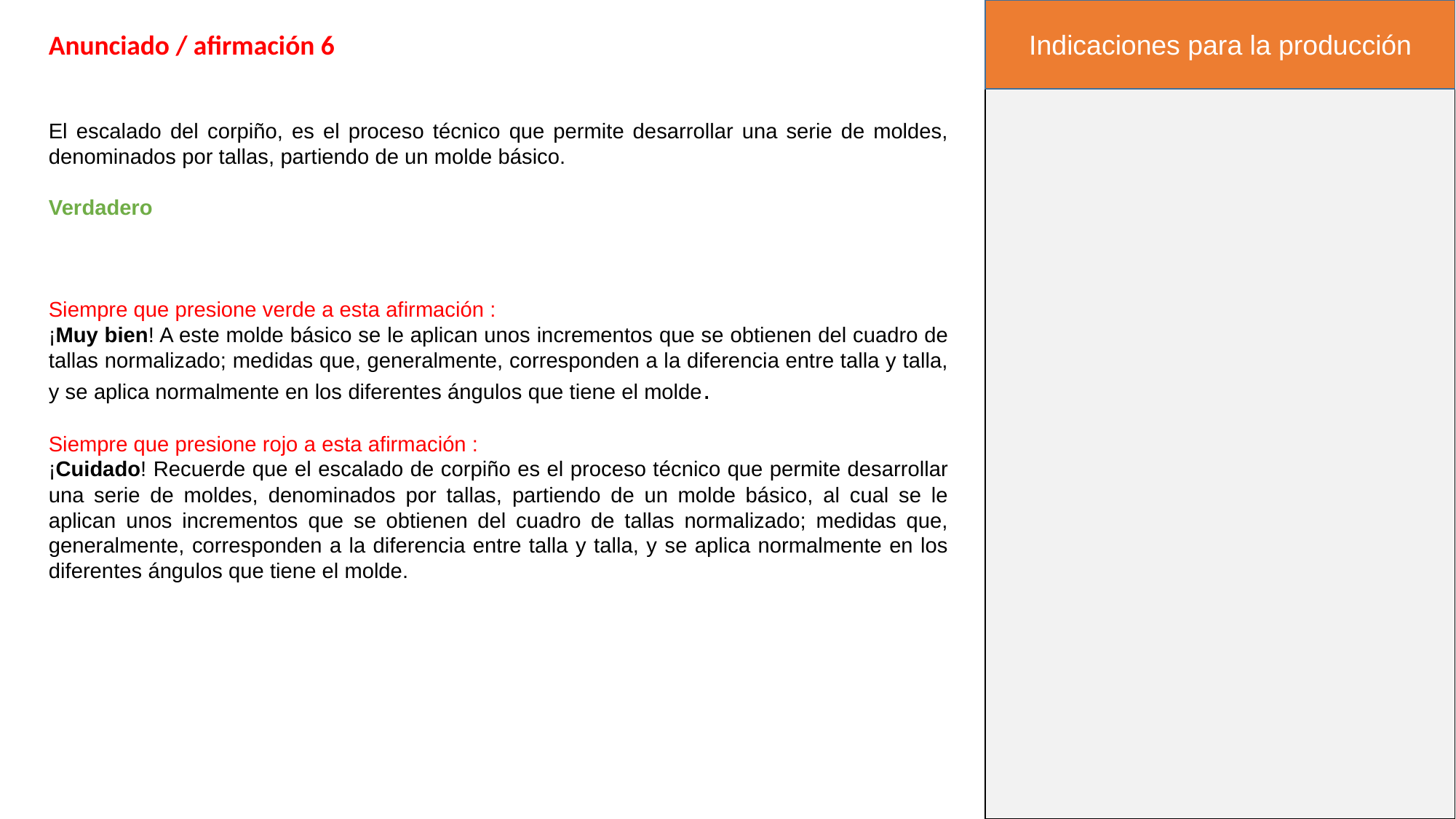

Indicaciones para la producción
Anunciado / afirmación 6
El escalado del corpiño, es el proceso técnico que permite desarrollar una serie de moldes, denominados por tallas, partiendo de un molde básico.

Verdadero

Siempre que presione verde a esta afirmación :
¡Muy bien! A este molde básico se le aplican unos incrementos que se obtienen del cuadro de tallas normalizado; medidas que, generalmente, corresponden a la diferencia entre talla y talla, y se aplica normalmente en los diferentes ángulos que tiene el molde.

Siempre que presione rojo a esta afirmación :
¡Cuidado! Recuerde que el escalado de corpiño es el proceso técnico que permite desarrollar una serie de moldes, denominados por tallas, partiendo de un molde básico, al cual se le aplican unos incrementos que se obtienen del cuadro de tallas normalizado; medidas que, generalmente, corresponden a la diferencia entre talla y talla, y se aplica normalmente en los diferentes ángulos que tiene el molde.